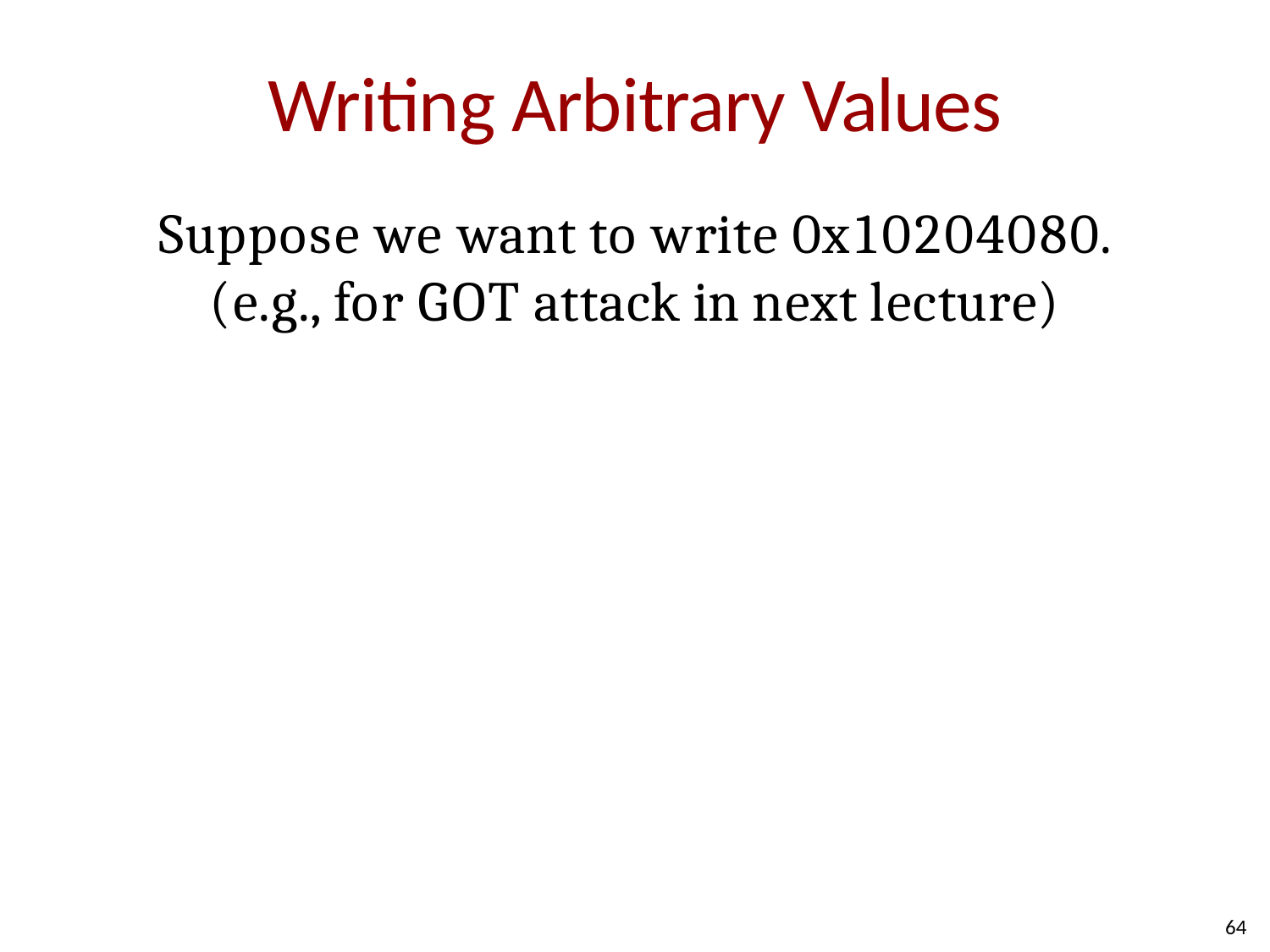

# Writing Arbitrary Values
Suppose we want to write 0x10204080.
(e.g., for GOT attack in next lecture)
64